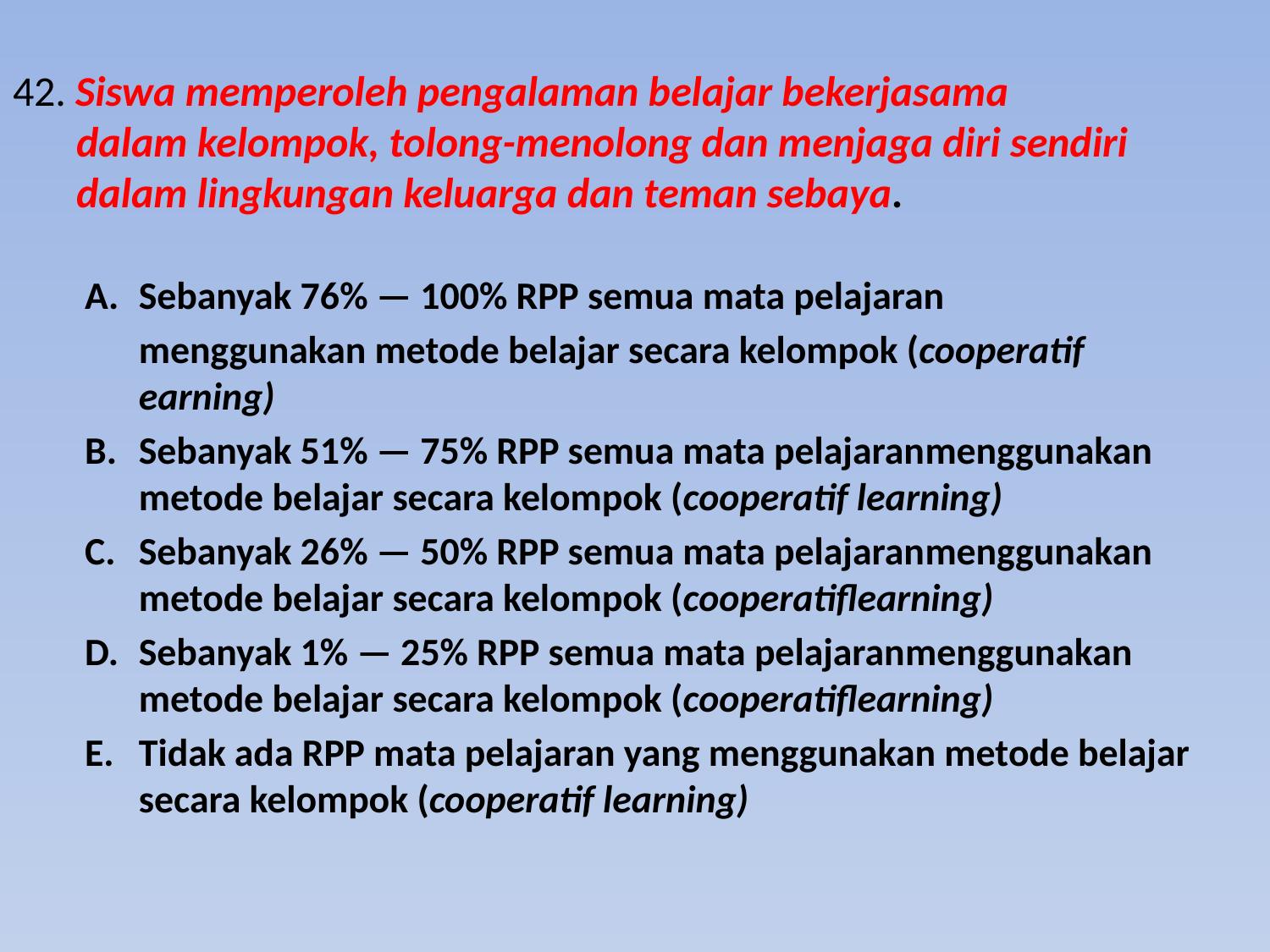

# 42. Siswa memperoleh pengalaman belajar bekerjasama dalam kelompok, tolong-menolong dan menjaga diri sendiri dalam lingkungan keluarga dan teman sebaya.
 A.	Sebanyak 76% — 100% RPP semua mata pelajaran
     	menggunakan metode belajar secara kelompok (cooperatif earning)
 B.	Sebanyak 51% — 75% RPP semua mata pelajaranmenggunakan metode belajar secara kelompok (cooperatif learning)
 C.	Sebanyak 26% — 50% RPP semua mata pelajaranmenggunakan metode belajar secara kelompok (cooperatiflearning)
 D.	Sebanyak 1% — 25% RPP semua mata pelajaranmenggunakan metode belajar secara kelompok (cooperatiflearning)
 E. 	Tidak ada RPP mata pelajaran yang menggunakan metode belajar secara kelompok (cooperatif learning)